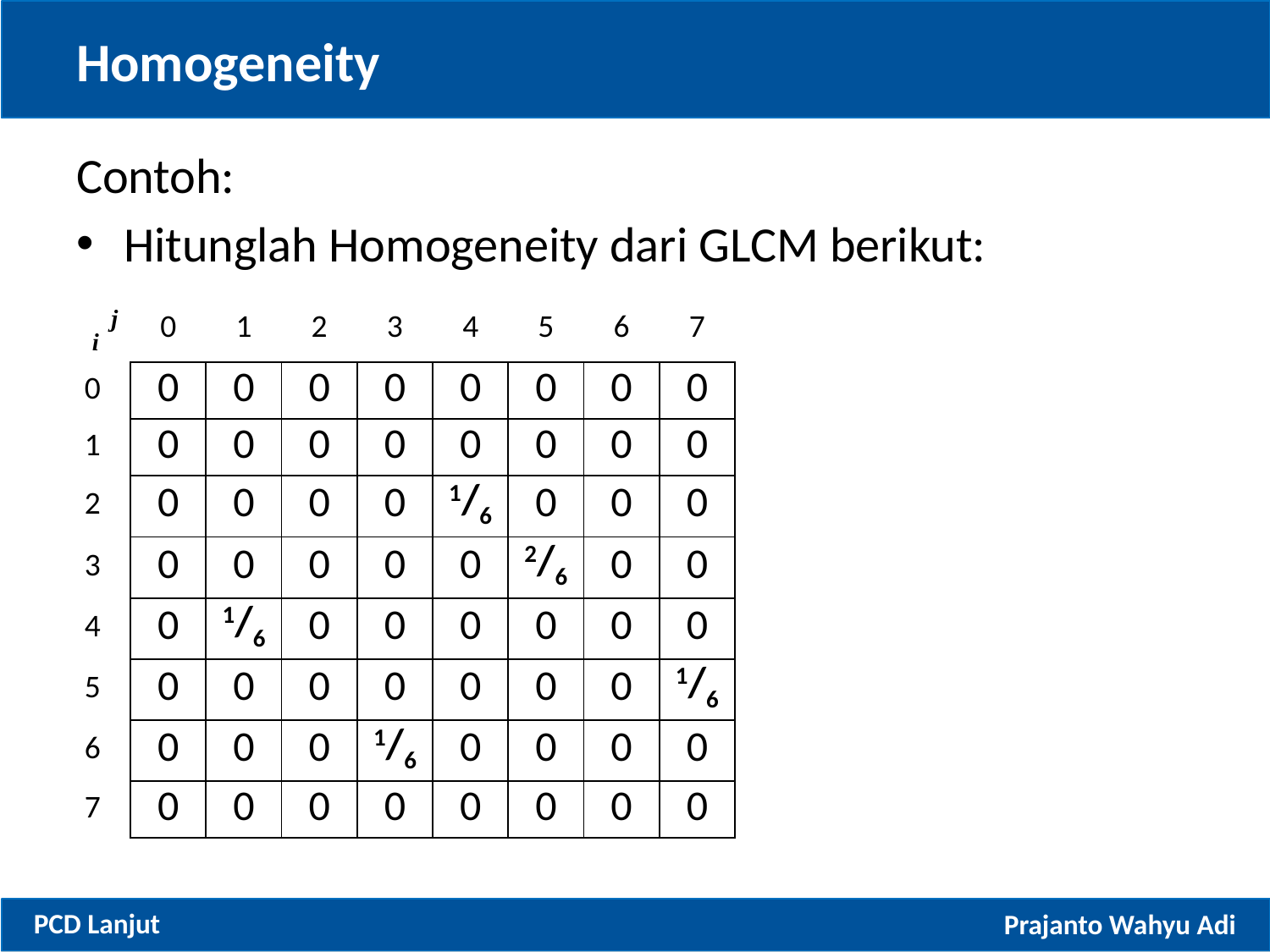

# Homogeneity
Contoh:
Hitunglah Homogeneity dari GLCM berikut:

| i j | 0 | 1 | 2 | 3 | 4 | 5 | 6 | 7 |
| --- | --- | --- | --- | --- | --- | --- | --- | --- |
| 0 | 0 | 0 | 0 | 0 | 0 | 0 | 0 | 0 |
| 1 | 0 | 0 | 0 | 0 | 0 | 0 | 0 | 0 |
| 2 | 0 | 0 | 0 | 0 | 1/6 | 0 | 0 | 0 |
| 3 | 0 | 0 | 0 | 0 | 0 | 2/6 | 0 | 0 |
| 4 | 0 | 1/6 | 0 | 0 | 0 | 0 | 0 | 0 |
| 5 | 0 | 0 | 0 | 0 | 0 | 0 | 0 | 1/6 |
| 6 | 0 | 0 | 0 | 1/6 | 0 | 0 | 0 | 0 |
| 7 | 0 | 0 | 0 | 0 | 0 | 0 | 0 | 0 |